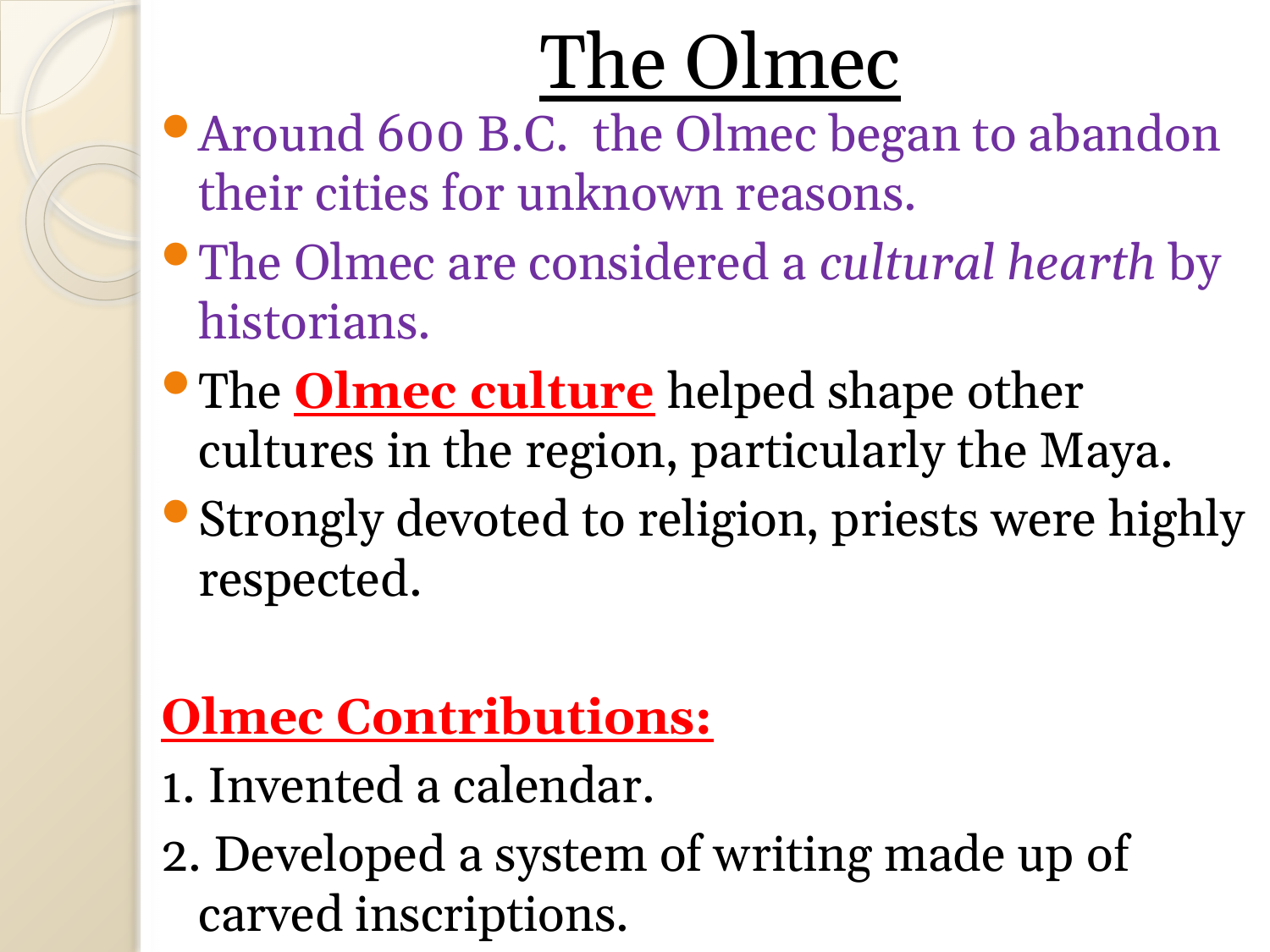

# The Olmec
Around 600 B.C.  the Olmec began to abandon their cities for unknown reasons.
The Olmec are considered a cultural hearth by historians.
The Olmec culture helped shape other cultures in the region, particularly the Maya.
Strongly devoted to religion, priests were highly respected.

Olmec Contributions:
1. Invented a calendar.
2. Developed a system of writing made up of carved inscriptions.